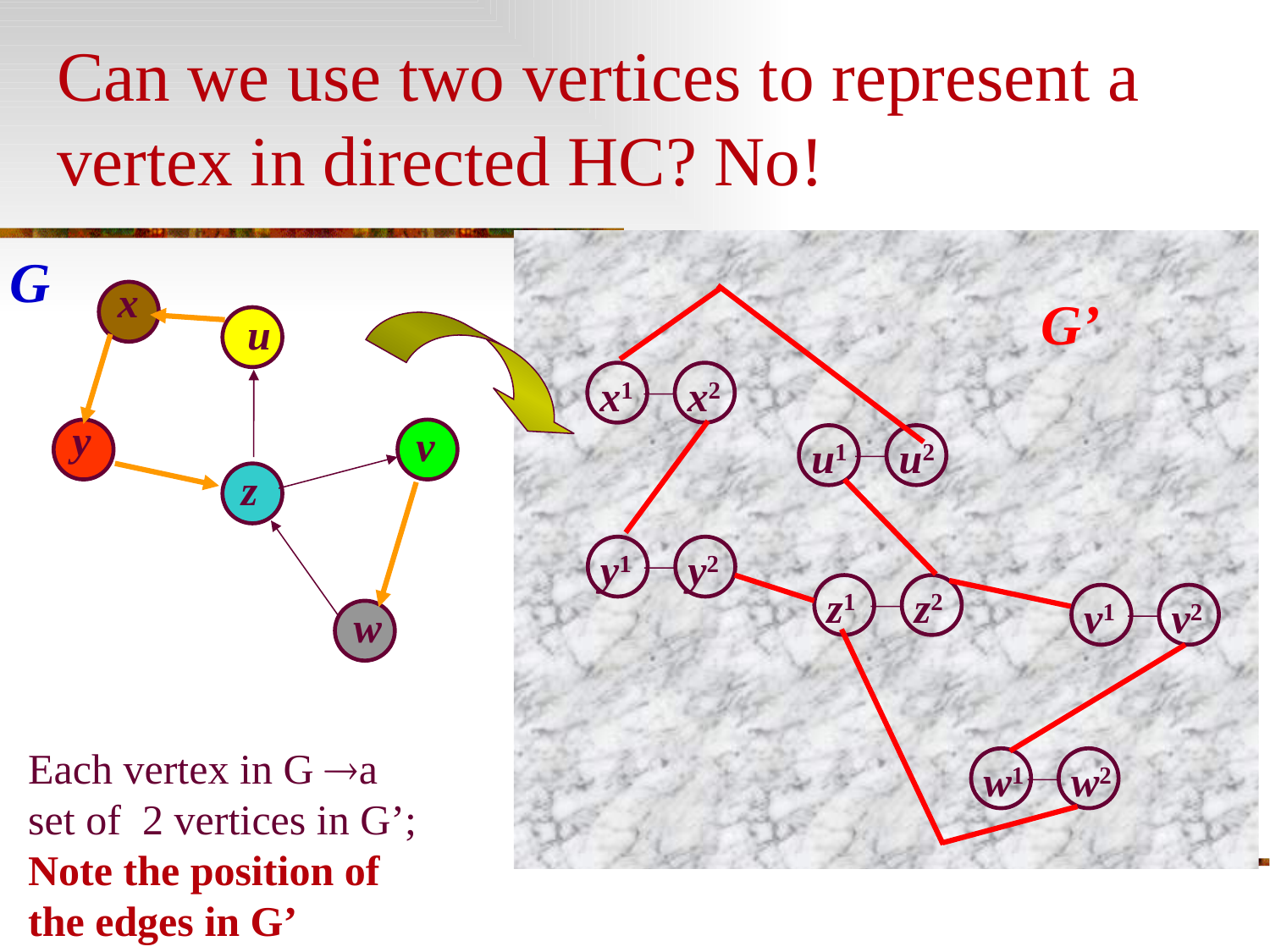

# Can we use two vertices to represent a vertex in directed HC? No!

G

x

G’

u

x1

x2

y
v

u1

u2

z

y1

y2

z1

z2

v1

v2
w

Each vertex in G →a set of  2 vertices in G’;
Note the position of the edges in G’

w1

w2